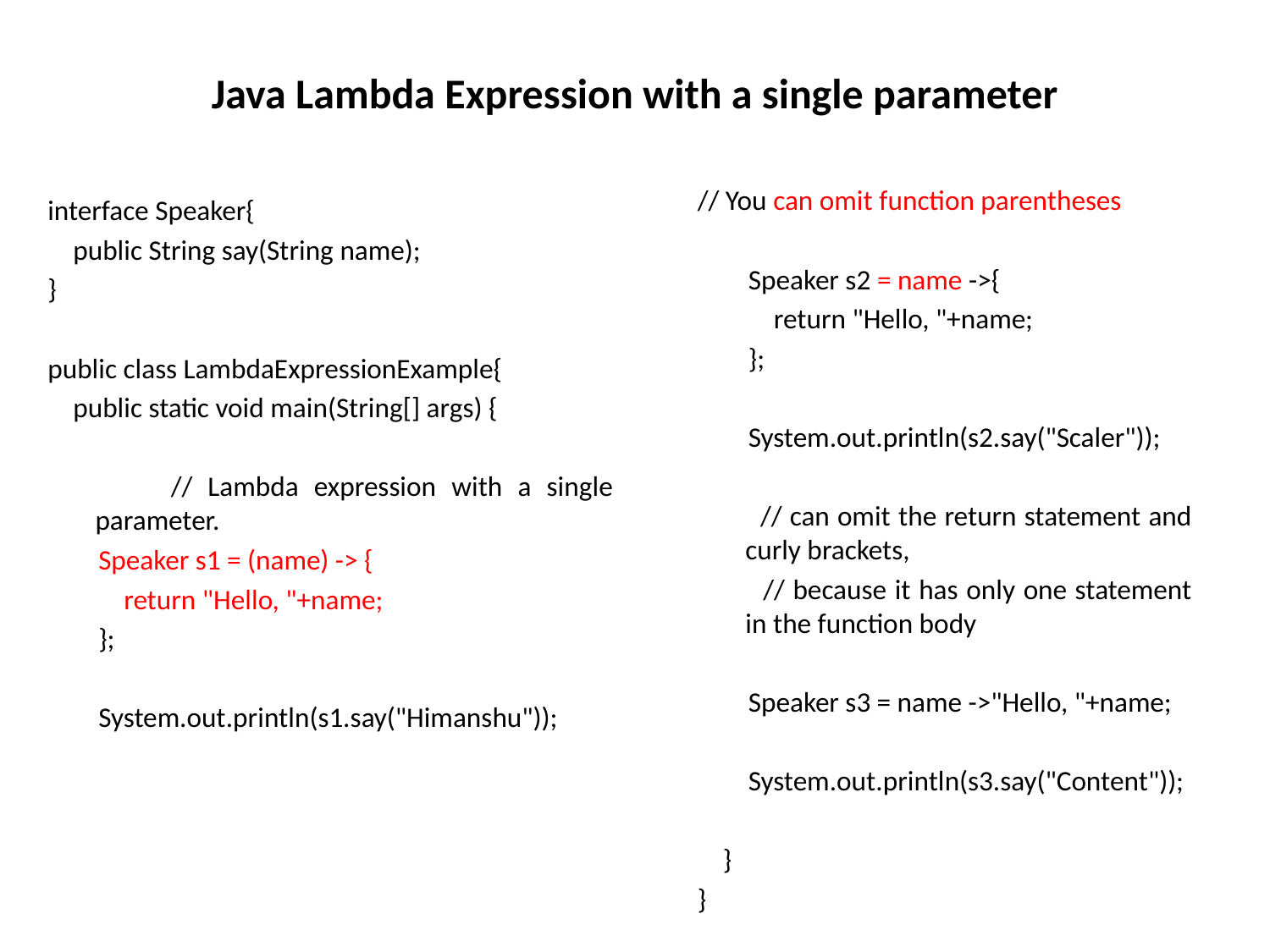

# Java Lambda Expression with a single parameter
// You can omit function parentheses

        Speaker s2 = name ->{
            return "Hello, "+name;
        };

        System.out.println(s2.say("Scaler"));

        // can omit the return statement and curly brackets,
        // because it has only one statement in the function body

        Speaker s3 = name ->"Hello, "+name;

        System.out.println(s3.say("Content"));

    }
}
interface Speaker{
    public String say(String name);
}

public class LambdaExpressionExample{
    public static void main(String[] args) {

        // Lambda expression with a single parameter.
        Speaker s1 = (name) -> {
            return "Hello, "+name;
        };

        System.out.println(s1.say("Himanshu"));